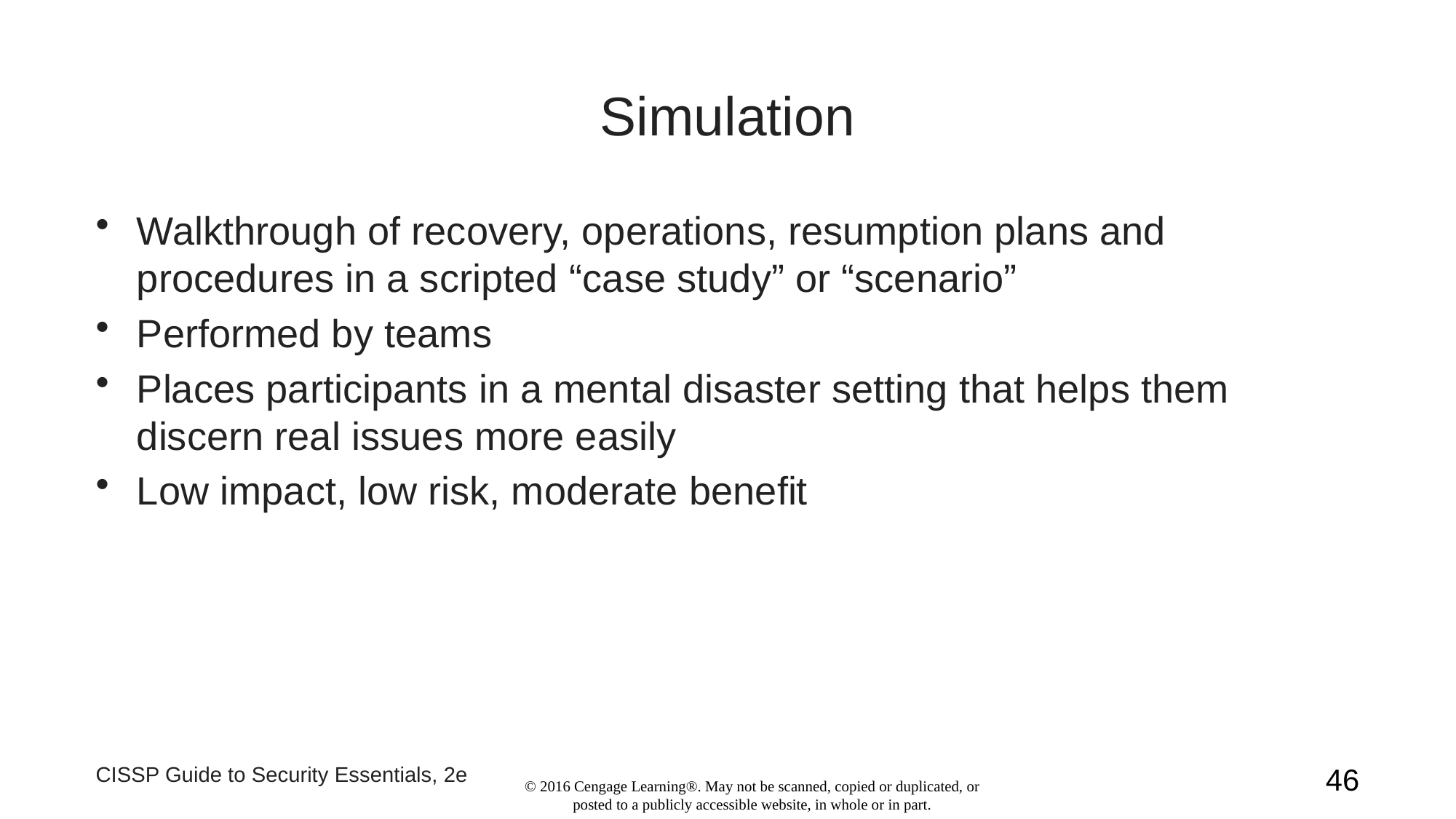

# Simulation
Walkthrough of recovery, operations, resumption plans and procedures in a scripted “case study” or “scenario”
Performed by teams
Places participants in a mental disaster setting that helps them discern real issues more easily
Low impact, low risk, moderate benefit
CISSP Guide to Security Essentials, 2e
46
© 2016 Cengage Learning®. May not be scanned, copied or duplicated, or posted to a publicly accessible website, in whole or in part.